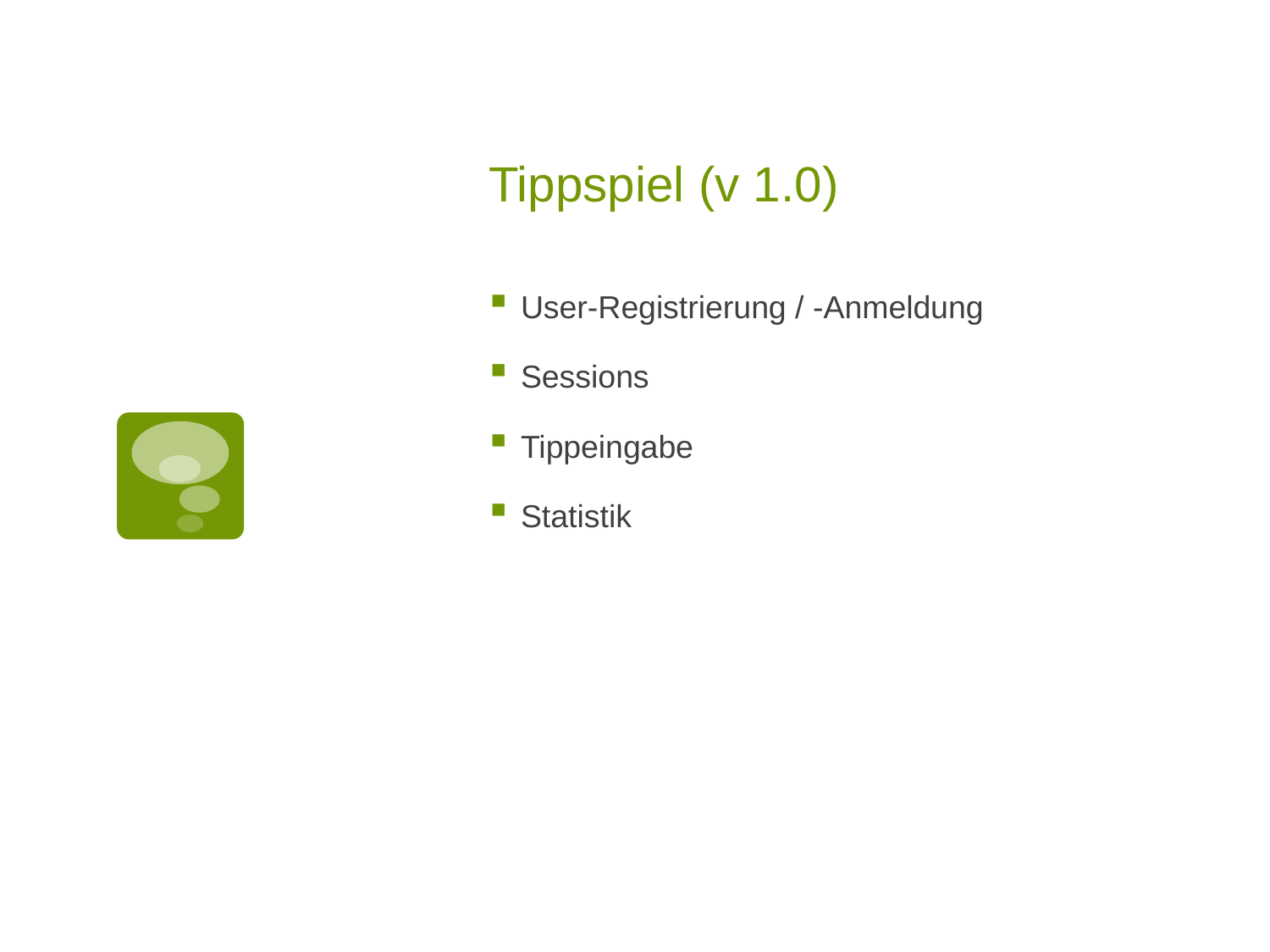

# Tippspiel (v 1.0)
User-Registrierung / -Anmeldung
Sessions
Tippeingabe
Statistik